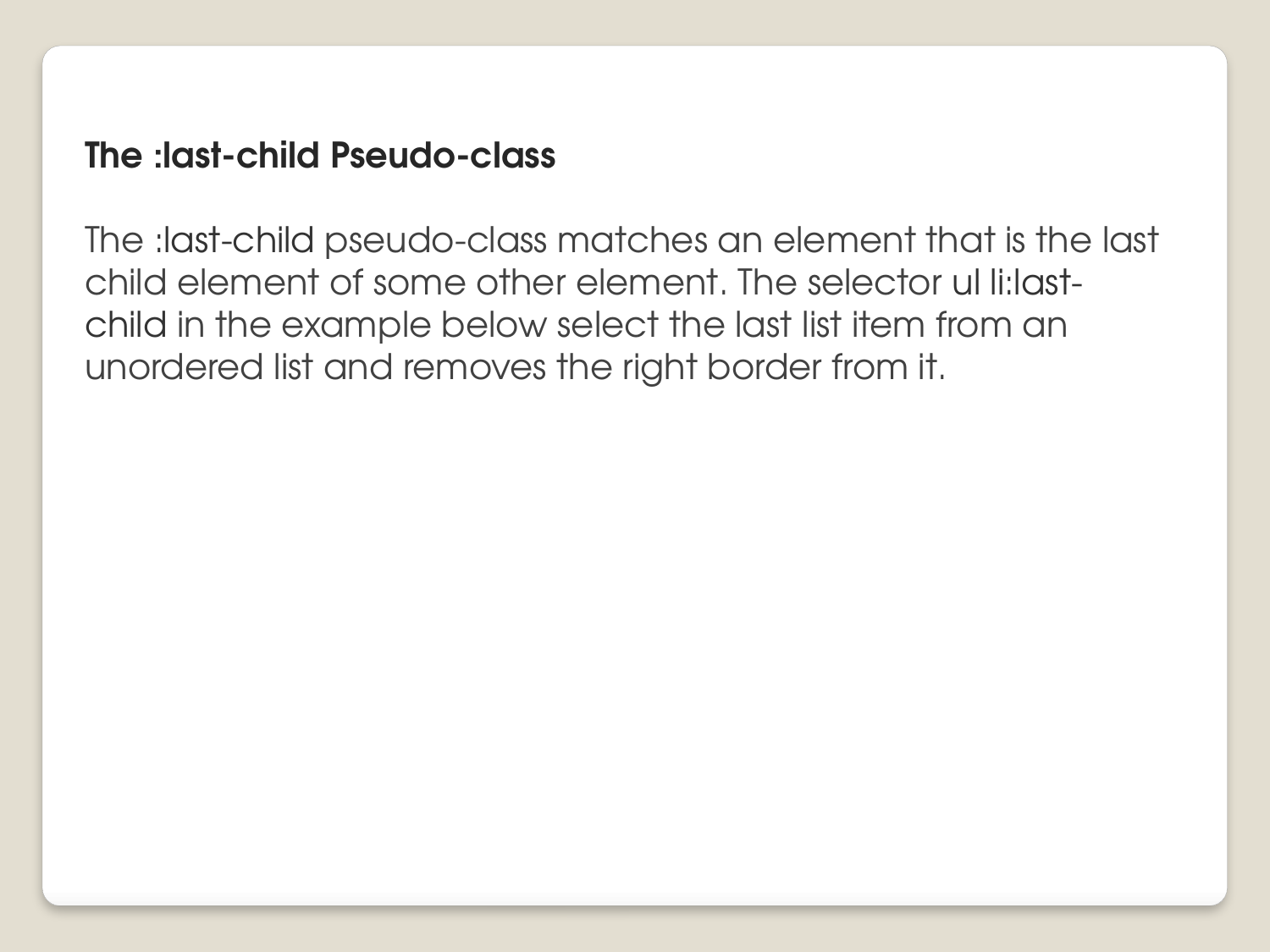

The :last-child Pseudo-class

The :last-child pseudo-class matches an element that is the last child element of some other element. The selector ul li:last-child in the example below select the last list item from an unordered list and removes the right border from it.